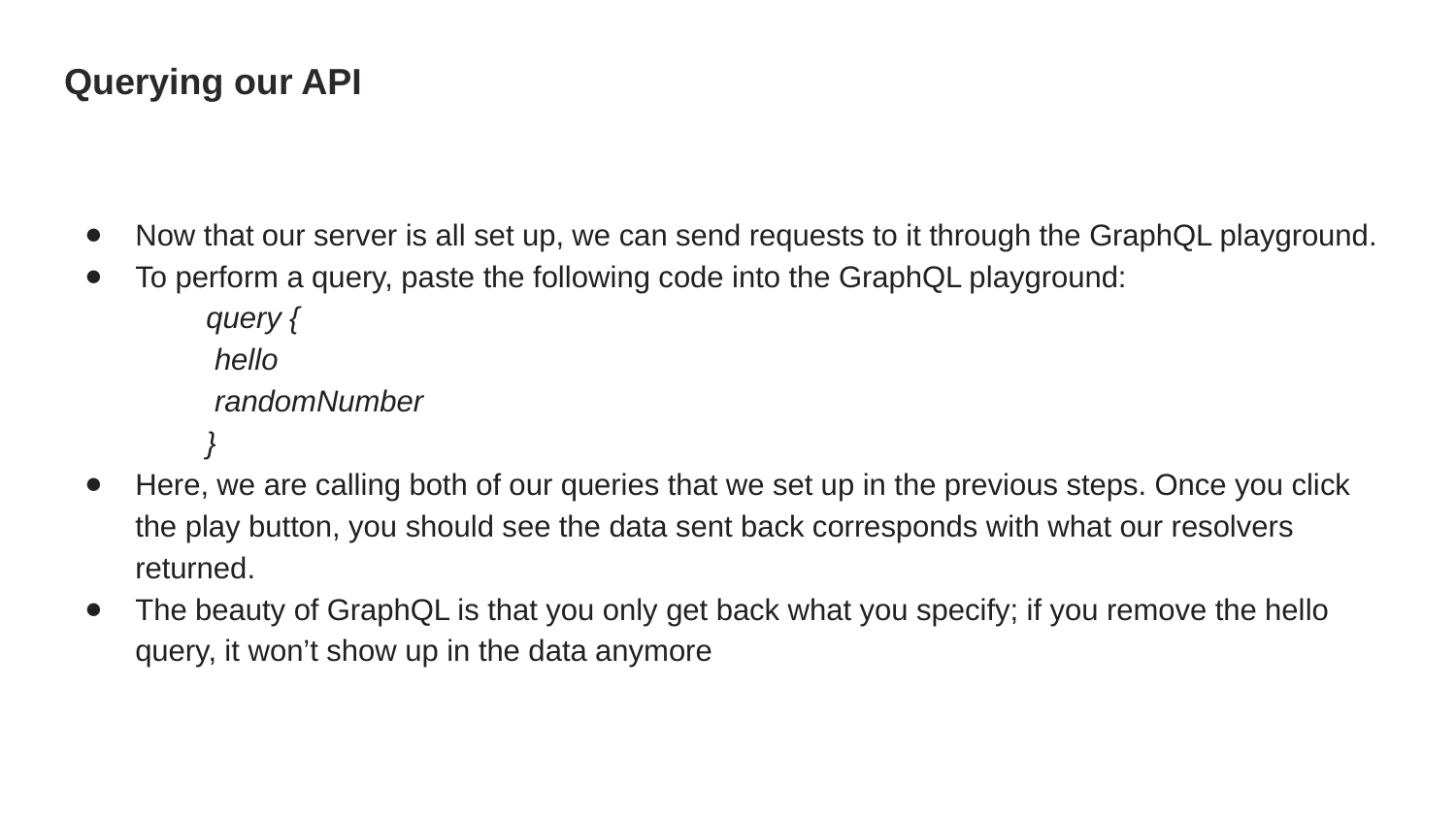

# Querying our API
Now that our server is all set up, we can send requests to it through the GraphQL playground.
To perform a query, paste the following code into the GraphQL playground:
query {
 hello
 randomNumber
}
Here, we are calling both of our queries that we set up in the previous steps. Once you click the play button, you should see the data sent back corresponds with what our resolvers returned.
The beauty of GraphQL is that you only get back what you specify; if you remove the hello query, it won’t show up in the data anymore